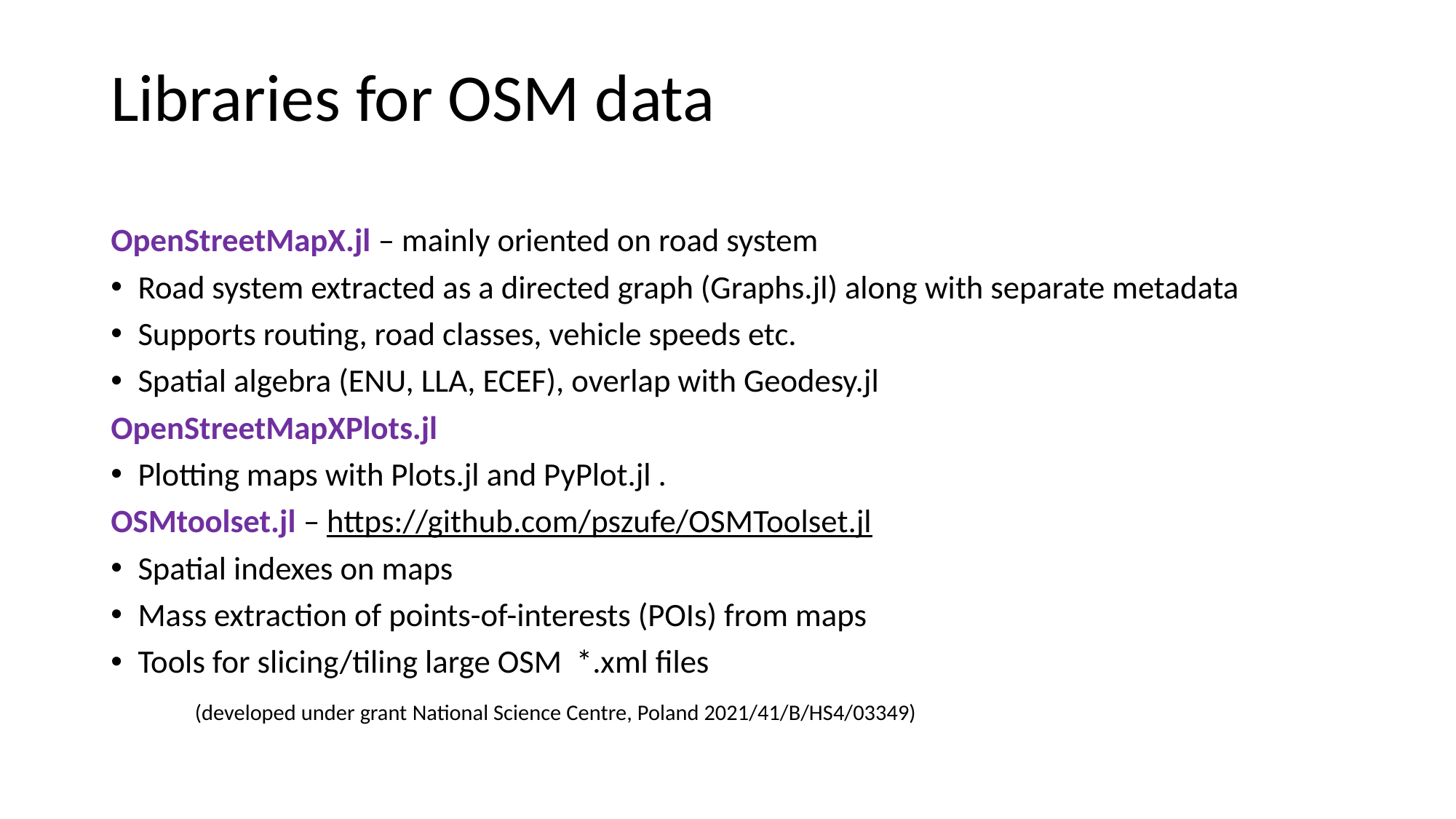

# Libraries for OSM data
OpenStreetMapX.jl – mainly oriented on road system
Road system extracted as a directed graph (Graphs.jl) along with separate metadata
Supports routing, road classes, vehicle speeds etc.
Spatial algebra (ENU, LLA, ECEF), overlap with Geodesy.jl
OpenStreetMapXPlots.jl
Plotting maps with Plots.jl and PyPlot.jl .
OSMtoolset.jl – https://github.com/pszufe/OSMToolset.jl
Spatial indexes on maps
Mass extraction of points-of-interests (POIs) from maps
Tools for slicing/tiling large OSM  *.xml files
			(developed under grant National Science Centre, Poland 2021/41/B/HS4/03349)